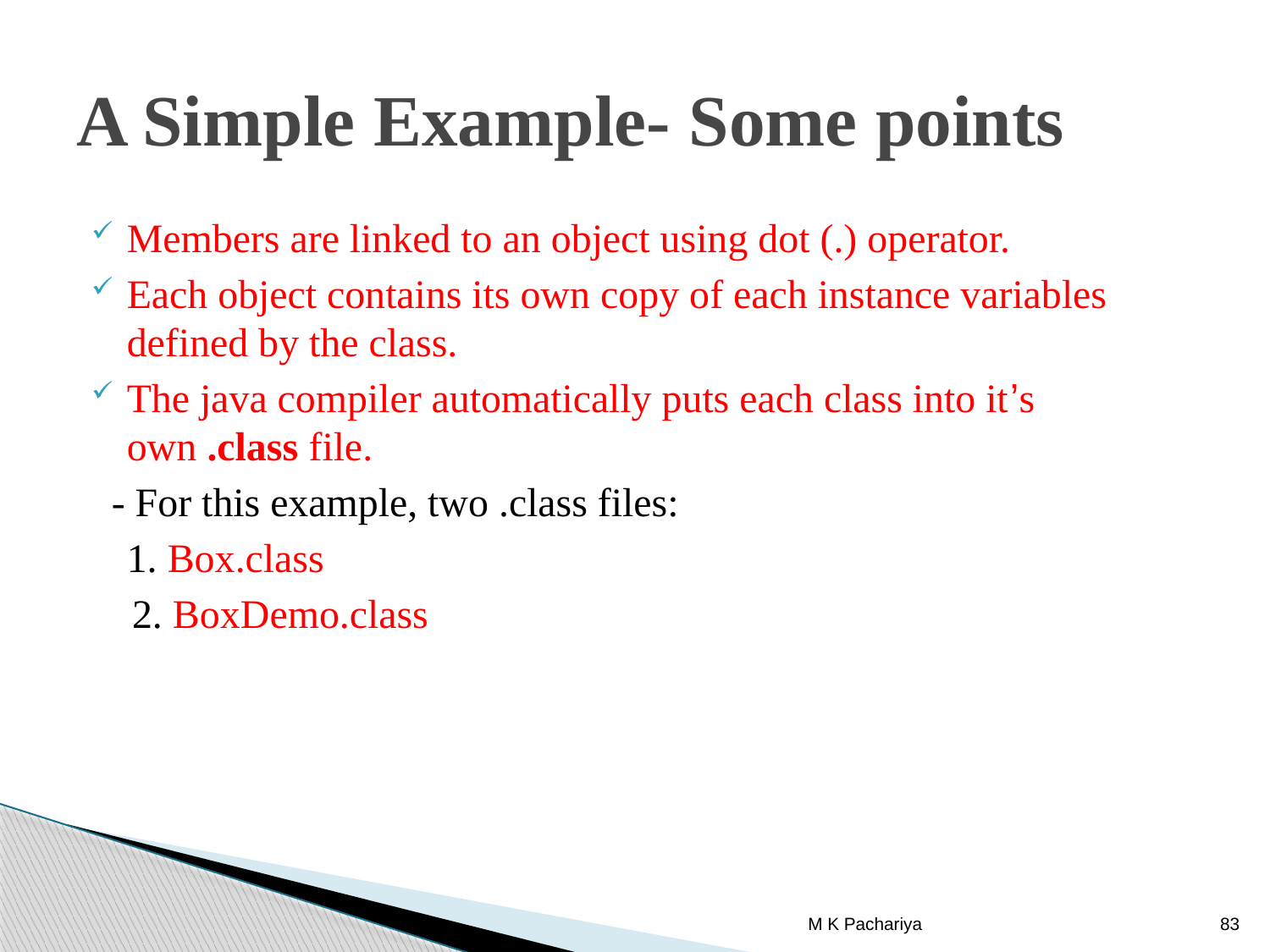

# A Simple Example- Some points
Members are linked to an object using dot (.) operator.
Each object contains its own copy of each instance variables defined by the class.
The java compiler automatically puts each class into it’s own .class file.
  - For this example, two .class files:
	1. Box.class
    2. BoxDemo.class

M K Pachariya
83